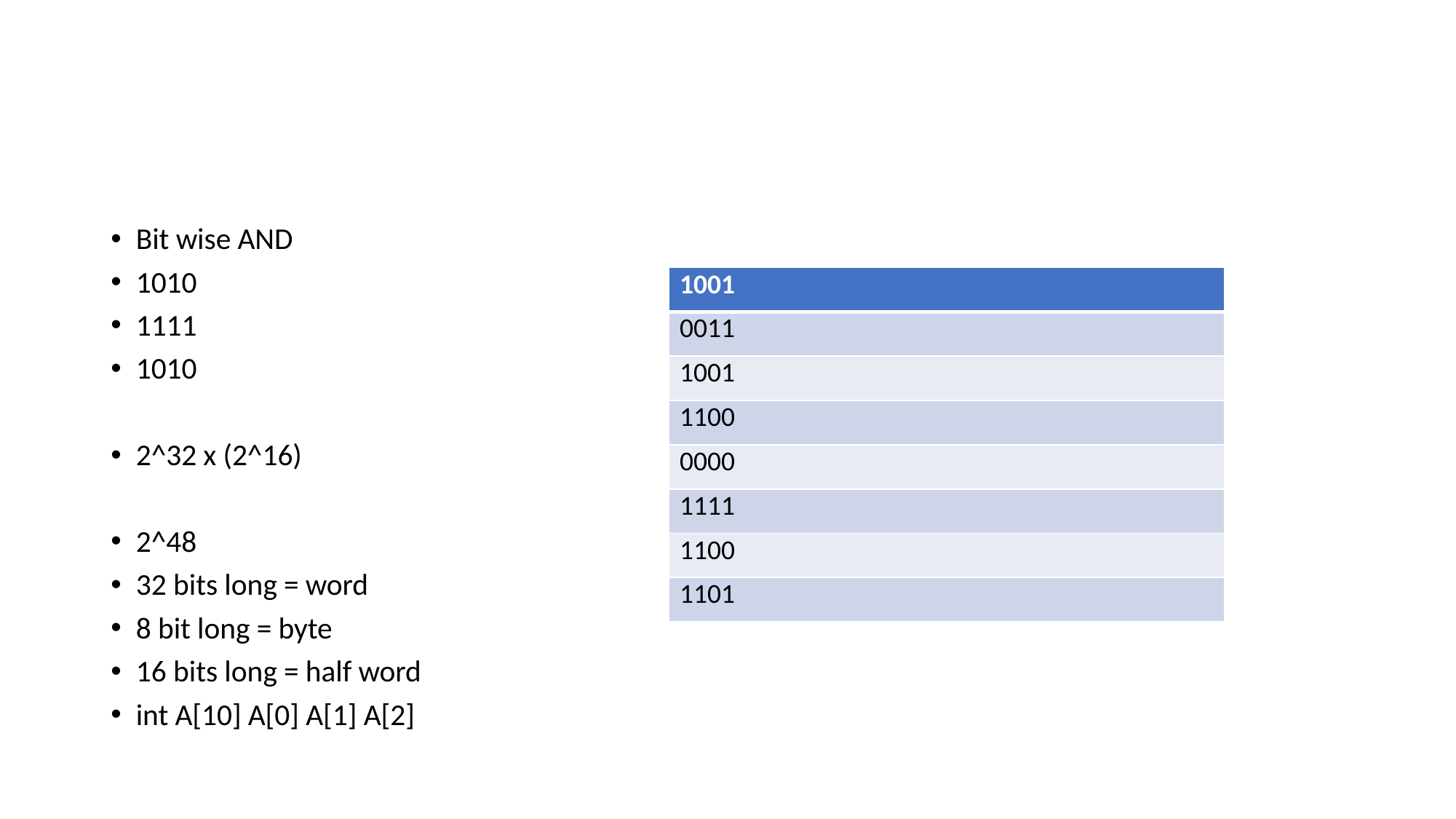

#
Bit wise AND
1010
1111
1010

2^32 x (2^16)

2^48
32 bits long = word
8 bit long = byte
16 bits long = half word
int A[10] A[0] A[1] A[2]
| 1001 |
| --- |
| 0011 |
| 1001 |
| 1100 |
| 0000 |
| 1111 |
| 1100 |
| 1101 |